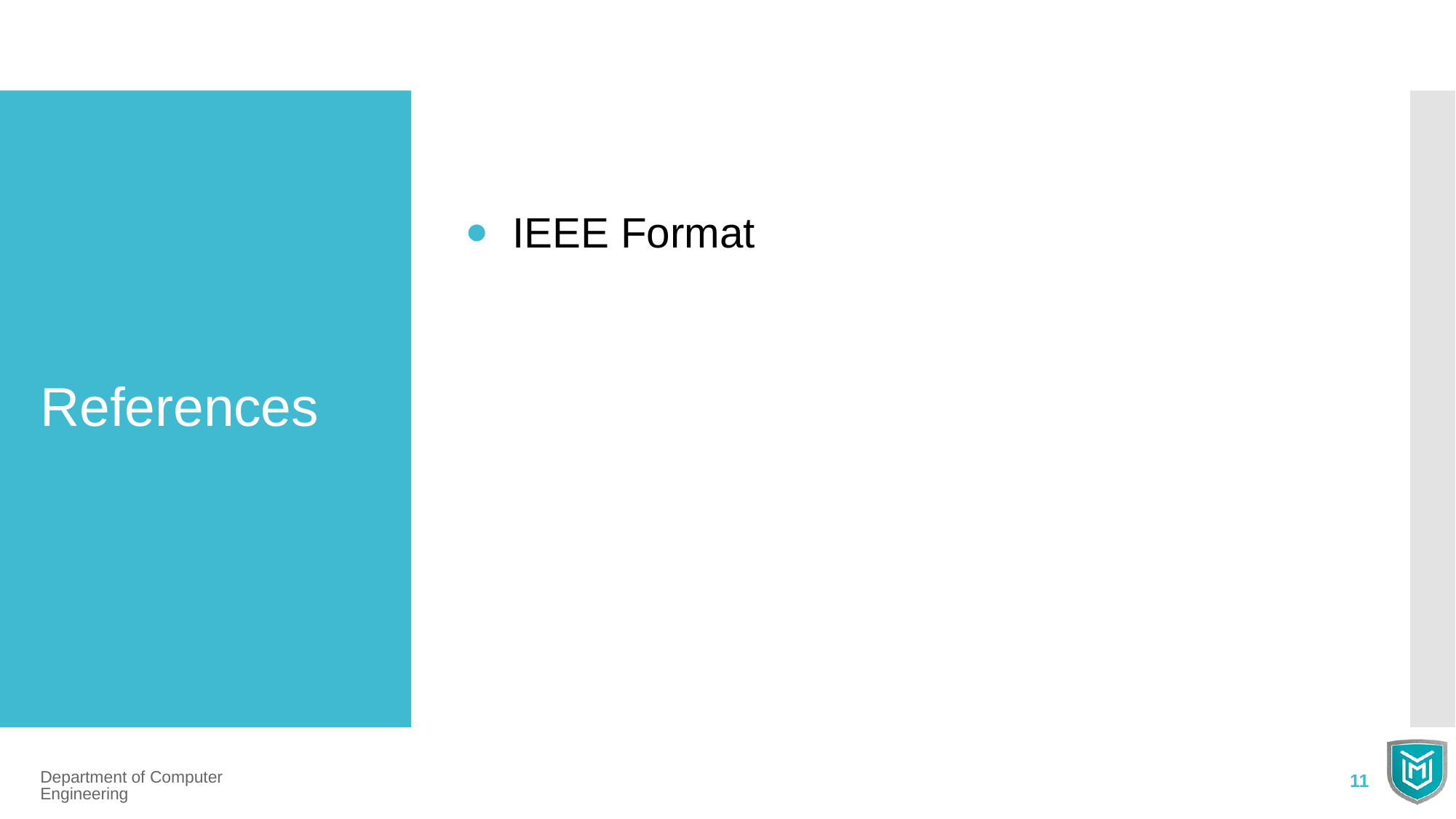

IEEE Format
References
Department of Computer Engineering
11